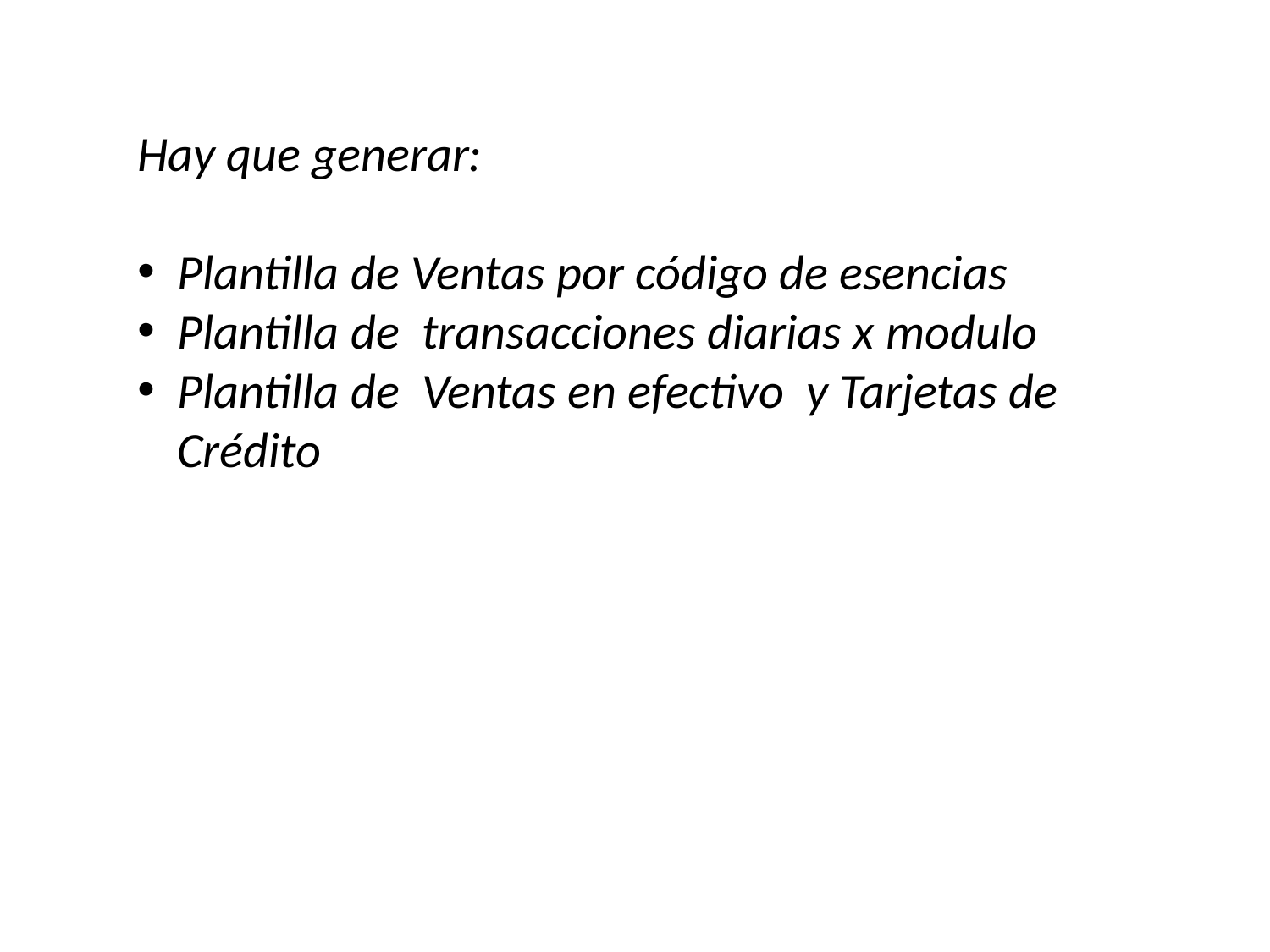

Hay que generar:

Plantilla de Ventas por código de esencias
Plantilla de  transacciones diarias x modulo
Plantilla de  Ventas en efectivo  y Tarjetas de Crédito